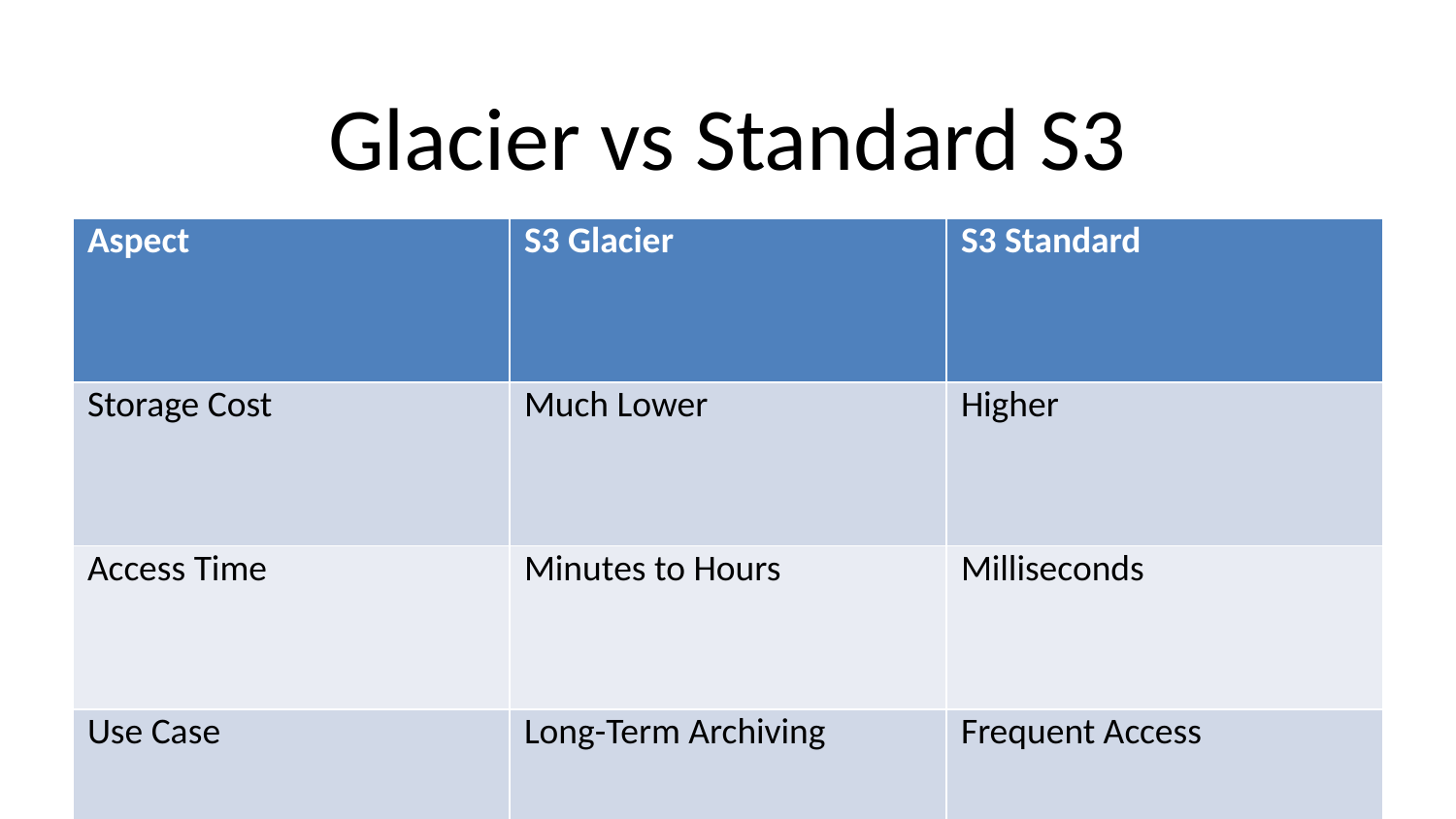

# Glacier vs Standard S3
| Aspect | S3 Glacier | S3 Standard |
| --- | --- | --- |
| Storage Cost | Much Lower | Higher |
| Access Time | Minutes to Hours | Milliseconds |
| Use Case | Long-Term Archiving | Frequent Access |